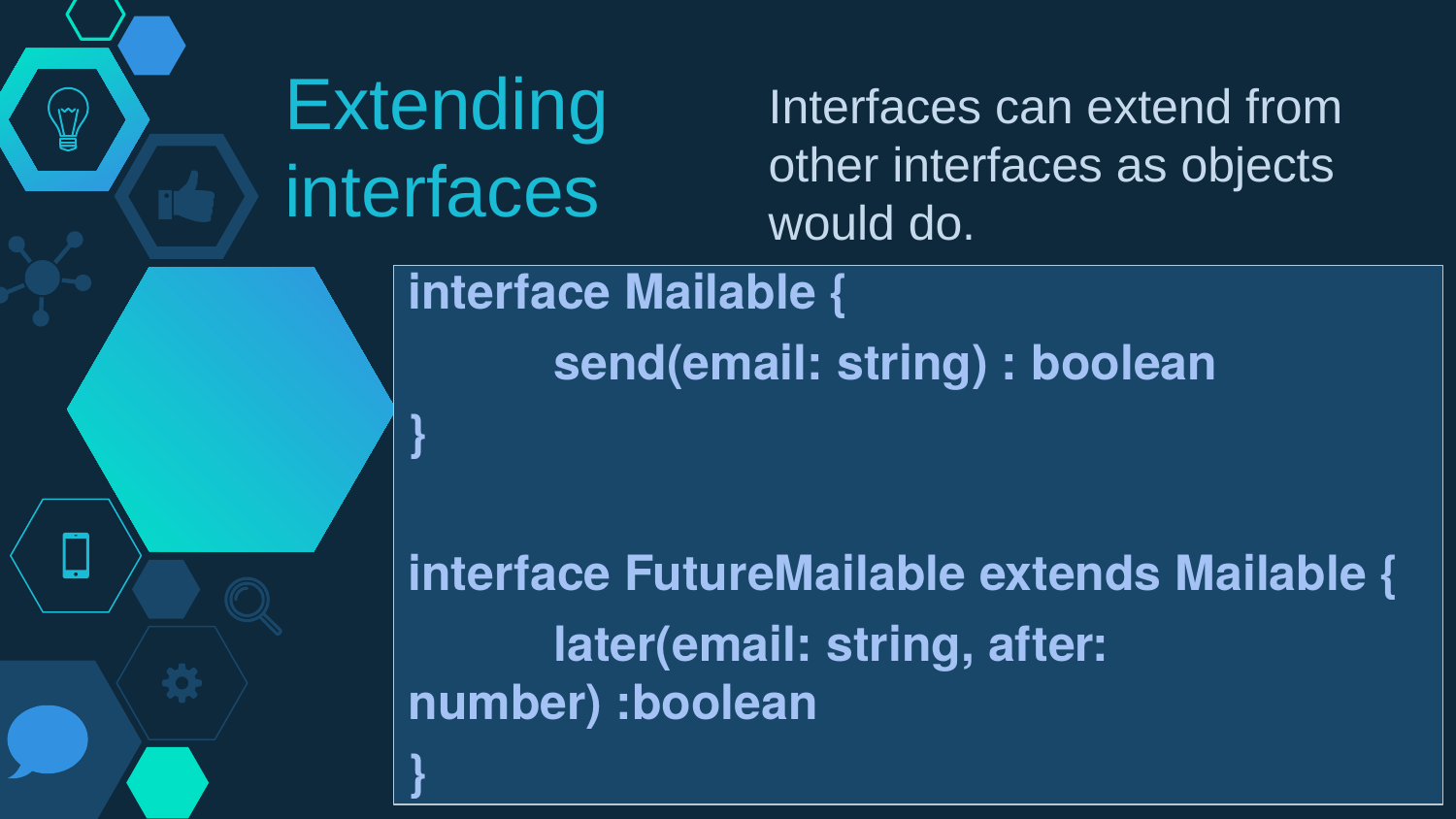

# Extending interfaces
Interfaces can extend from other interfaces as objects would do.
interface Mailable {
	send(email: string) : boolean
}

interface FutureMailable extends Mailable {
	later(email: string, after: number) :boolean
}